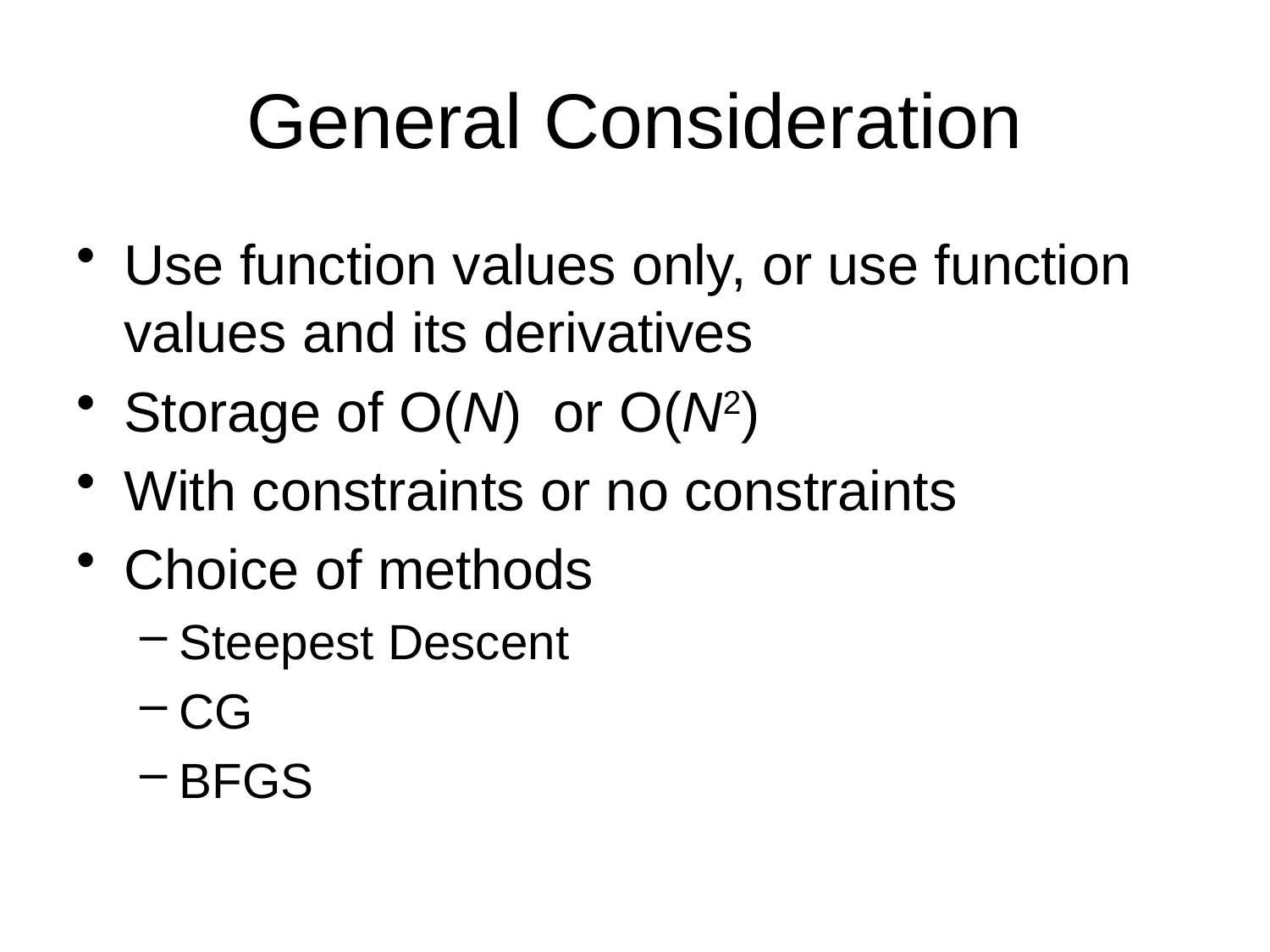

# General Consideration
Use function values only, or use function values and its derivatives
Storage of O(N)  or O(N2)
With constraints or no constraints
Choice of methods
Steepest Descent
CG
BFGS